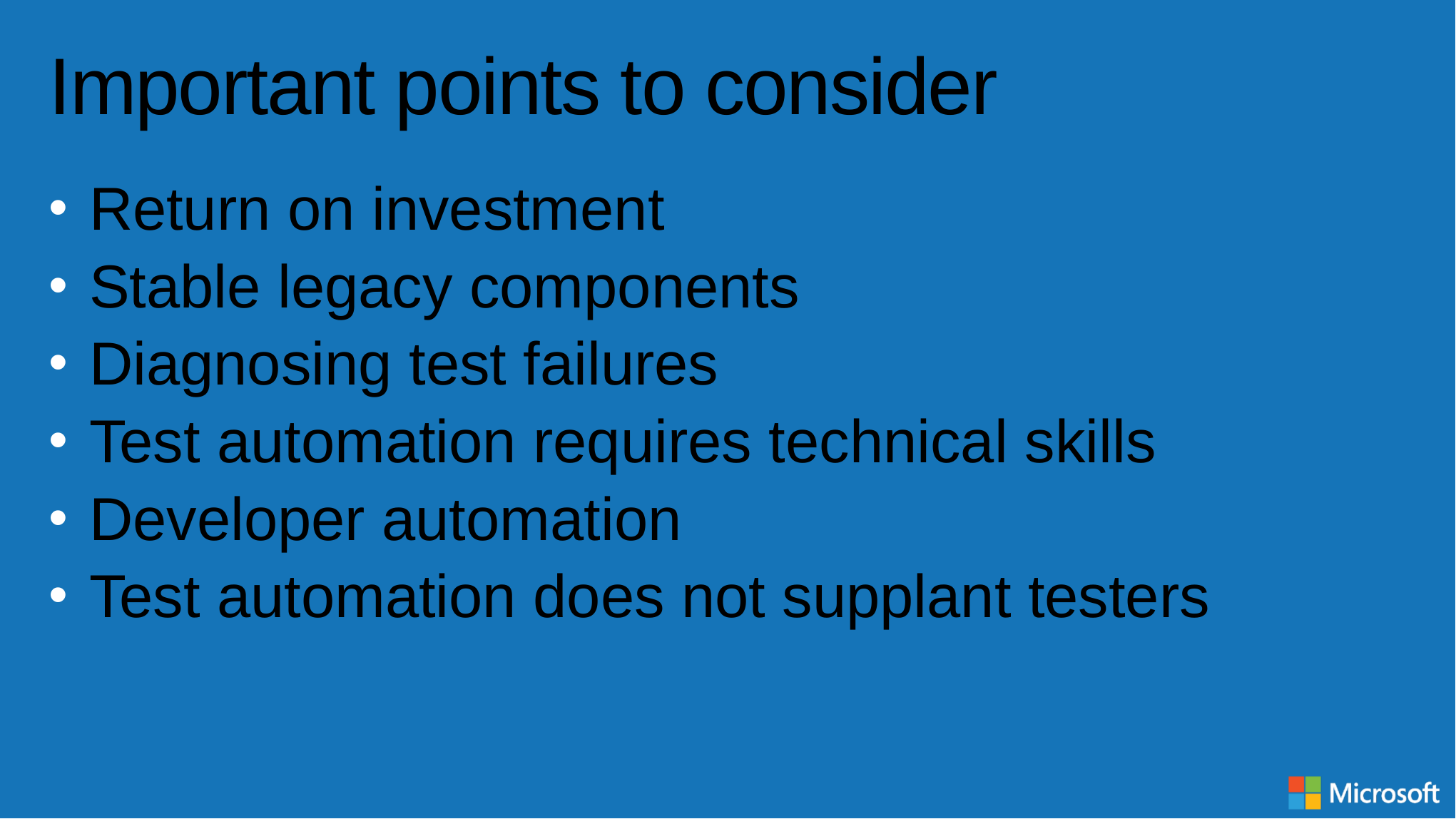

# Important points to consider
Return on investment
Stable legacy components
Diagnosing test failures
Test automation requires technical skills
Developer automation
Test automation does not supplant testers